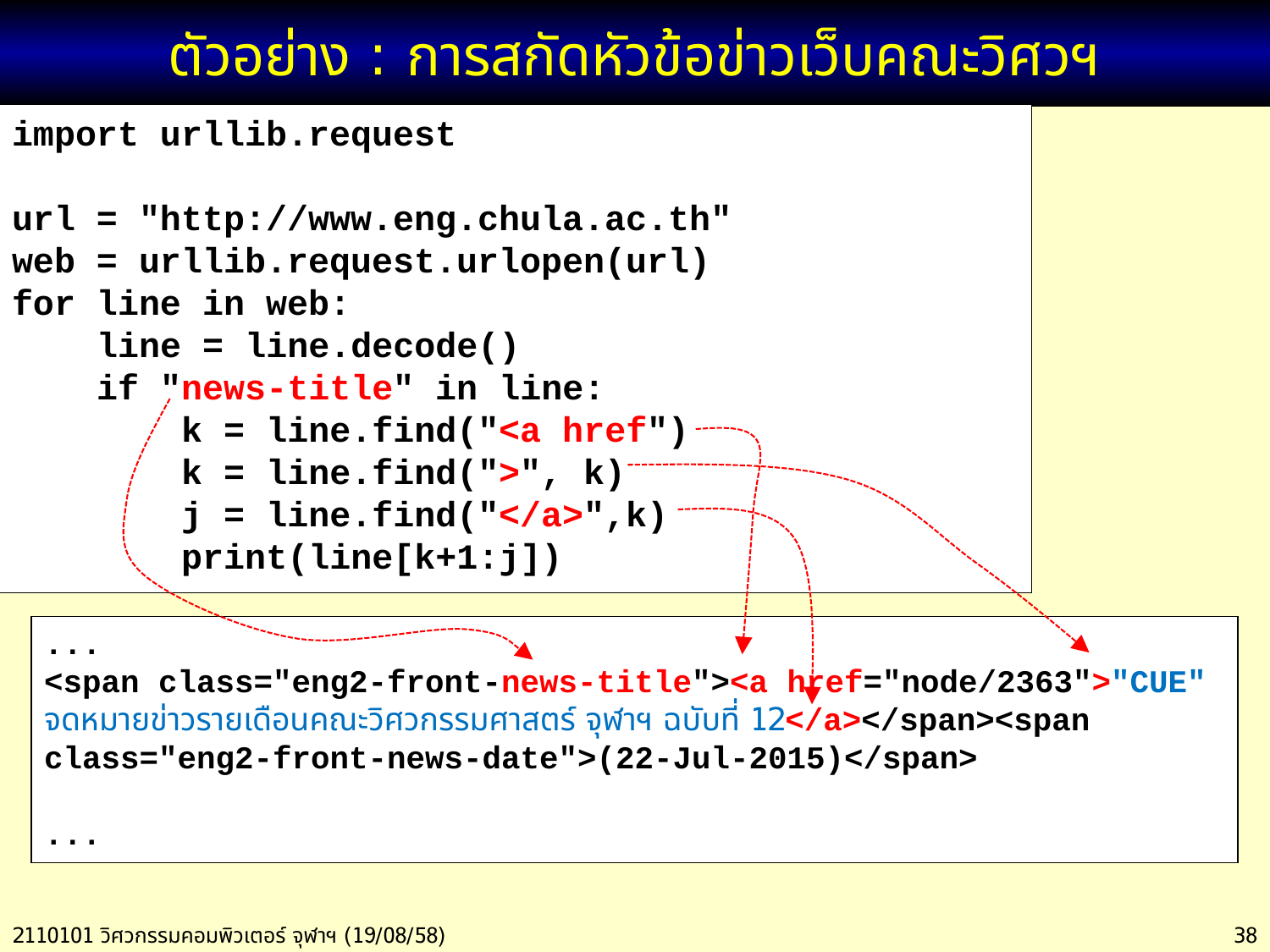

# ตัวอย่าง : การสกัดหัวข้อข่าวเว็บคณะวิศวฯ
import urllib.request

url = "http://www.eng.chula.ac.th"
web = urllib.request.urlopen(url)
for line in web:
    line = line.decode()
    if "news-title" in line:
        k = line.find("<a href")
        k = line.find(">", k)
        j = line.find("</a>",k)
        print(line[k+1:j])

...
<span class="eng2-front-news-title"><a href="node/2363">"CUE" จดหมายข่าวรายเดือนคณะวิศวกรรมศาสตร์ จุฬาฯ ฉบับที่ 12</a></span><span class="eng2-front-news-date">(22-Jul-2015)</span>

...